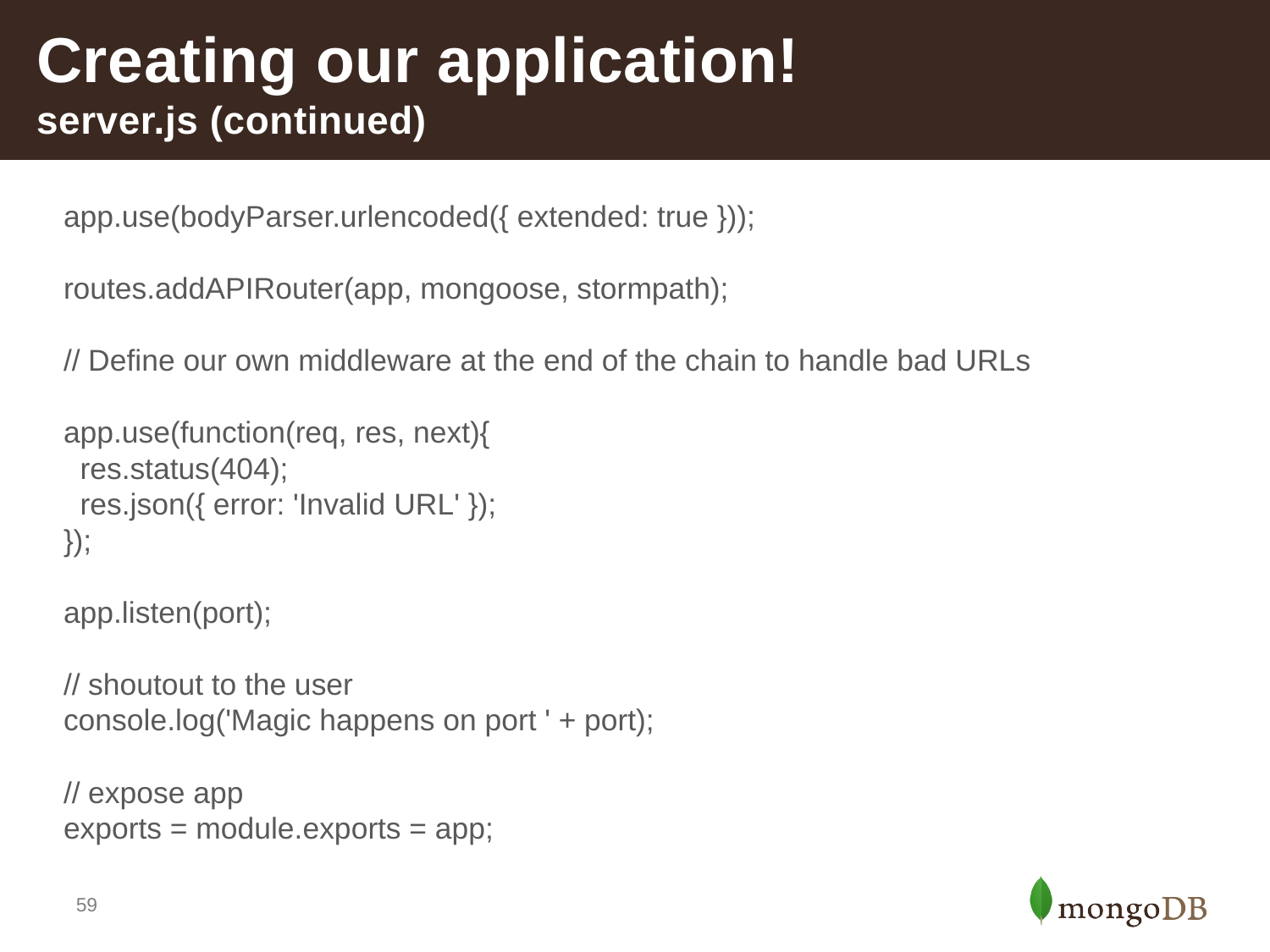

# Creating our application! server.js (continued)
app.use(bodyParser.urlencoded({ extended: true }));

routes.addAPIRouter(app, mongoose, stormpath);

// Define our own middleware at the end of the chain to handle bad URLs

app.use(function(req, res, next){
  res.status(404);
  res.json({ error: 'Invalid URL' });
});

app.listen(port);

// shoutout to the user
console.log('Magic happens on port ' + port);

// expose app
exports = module.exports = app;